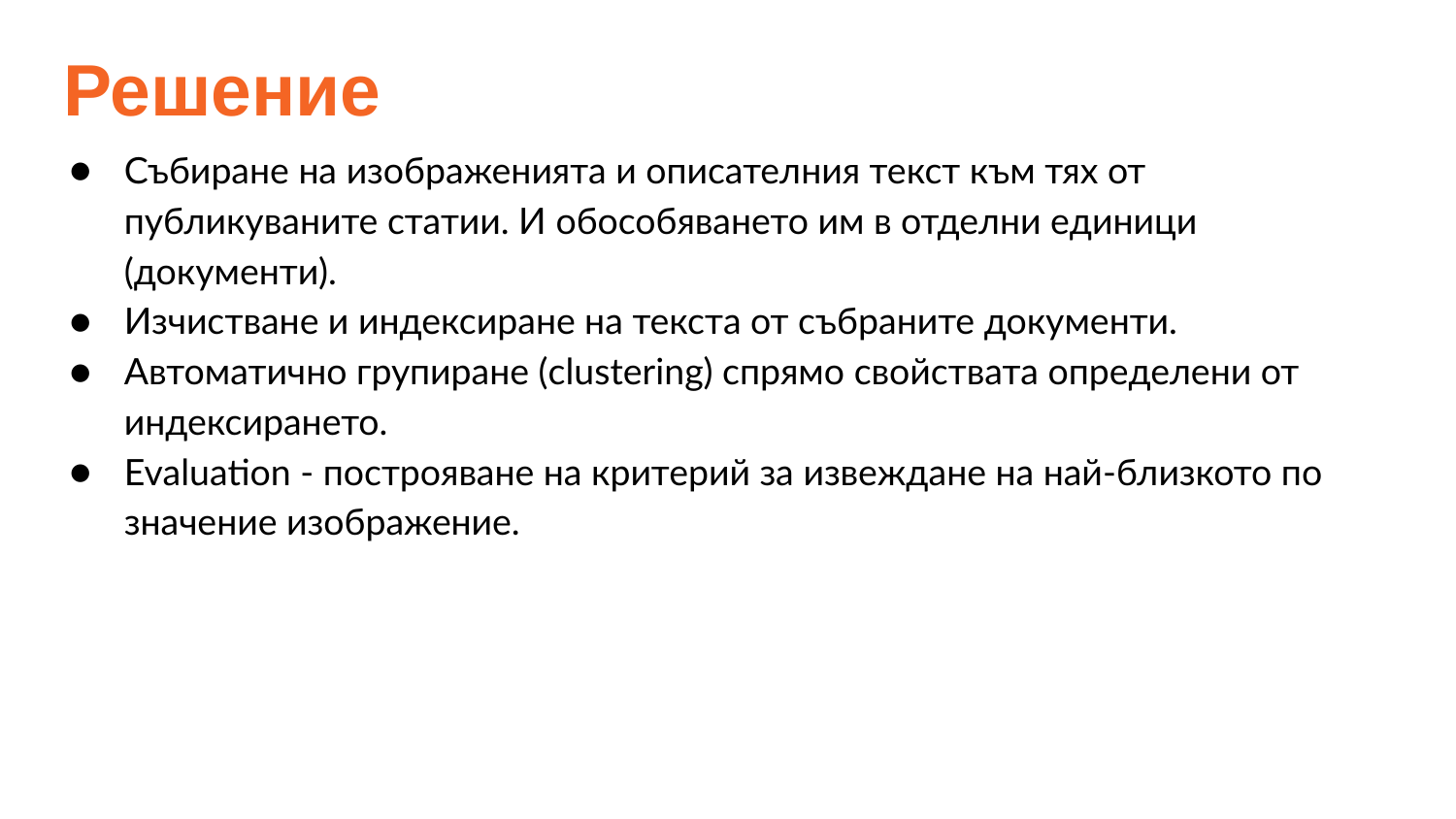

Решение
Събиране на изображенията и описателния текст към тях от публикуваните статии. И обособяването им в отделни единици (документи).
Изчистване и индексиране на текста от събраните документи.
Автоматично групиране (clustering) спрямо свойствата определени от индексирането.
Evaluation - построяване на критерий за извеждане на най-близкото по значение изображение.